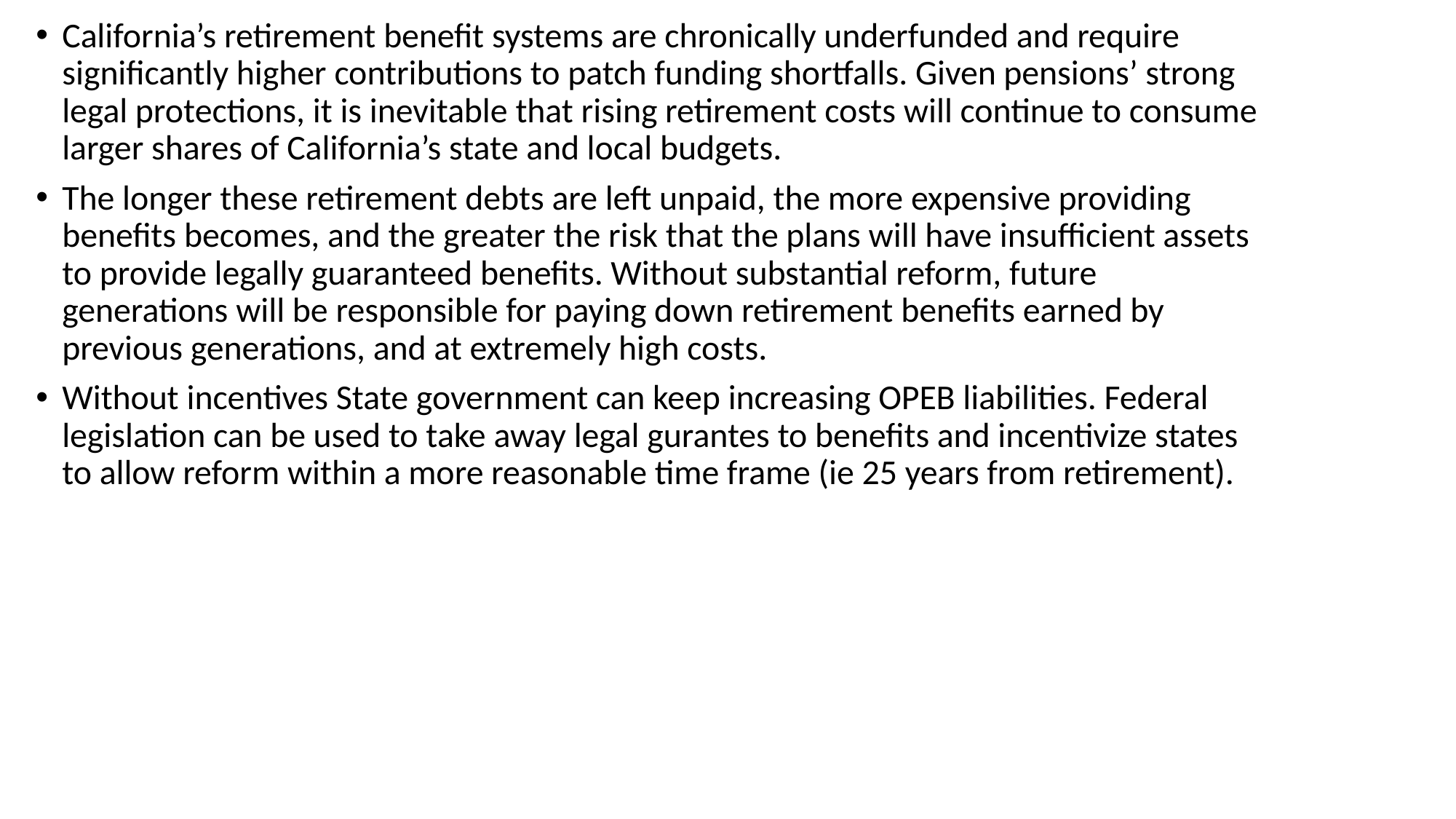

California’s retirement benefit systems are chronically underfunded and require significantly higher contributions to patch funding shortfalls. Given pensions’ strong legal protections, it is inevitable that rising retirement costs will continue to consume larger shares of California’s state and local budgets.
The longer these retirement debts are left unpaid, the more expensive providing benefits becomes, and the greater the risk that the plans will have insufficient assets to provide legally guaranteed benefits. Without substantial reform, future generations will be responsible for paying down retirement benefits earned by previous generations, and at extremely high costs.
Without incentives State government can keep increasing OPEB liabilities. Federal legislation can be used to take away legal gurantes to benefits and incentivize states to allow reform within a more reasonable time frame (ie 25 years from retirement).